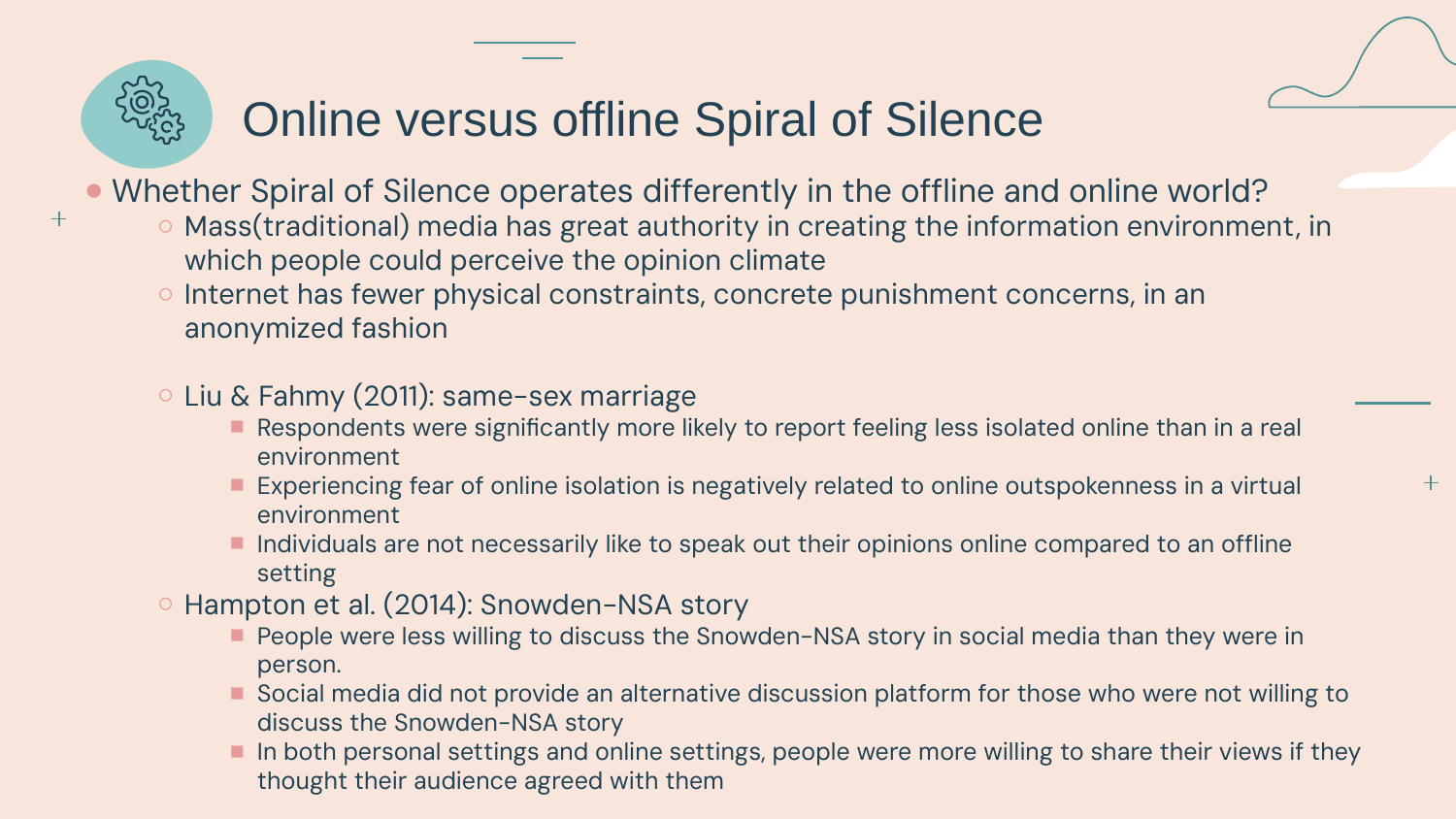

# Online versus offline Spiral of Silence
Whether Spiral of Silence operates differently in the offline and online world?
Mass(traditional) media has great authority in creating the information environment, in which people could perceive the opinion climate
Internet has fewer physical constraints, concrete punishment concerns, in an anonymized fashion

Liu & Fahmy (2011): same-sex marriage
Respondents were significantly more likely to report feeling less isolated online than in a real environment
Experiencing fear of online isolation is negatively related to online outspokenness in a virtual environment
Individuals are not necessarily like to speak out their opinions online compared to an offline setting
Hampton et al. (2014): Snowden-NSA story
People were less willing to discuss the Snowden-NSA story in social media than they were in person.
Social media did not provide an alternative discussion platform for those who were not willing to discuss the Snowden-NSA story
In both personal settings and online settings, people were more willing to share their views if they thought their audience agreed with them